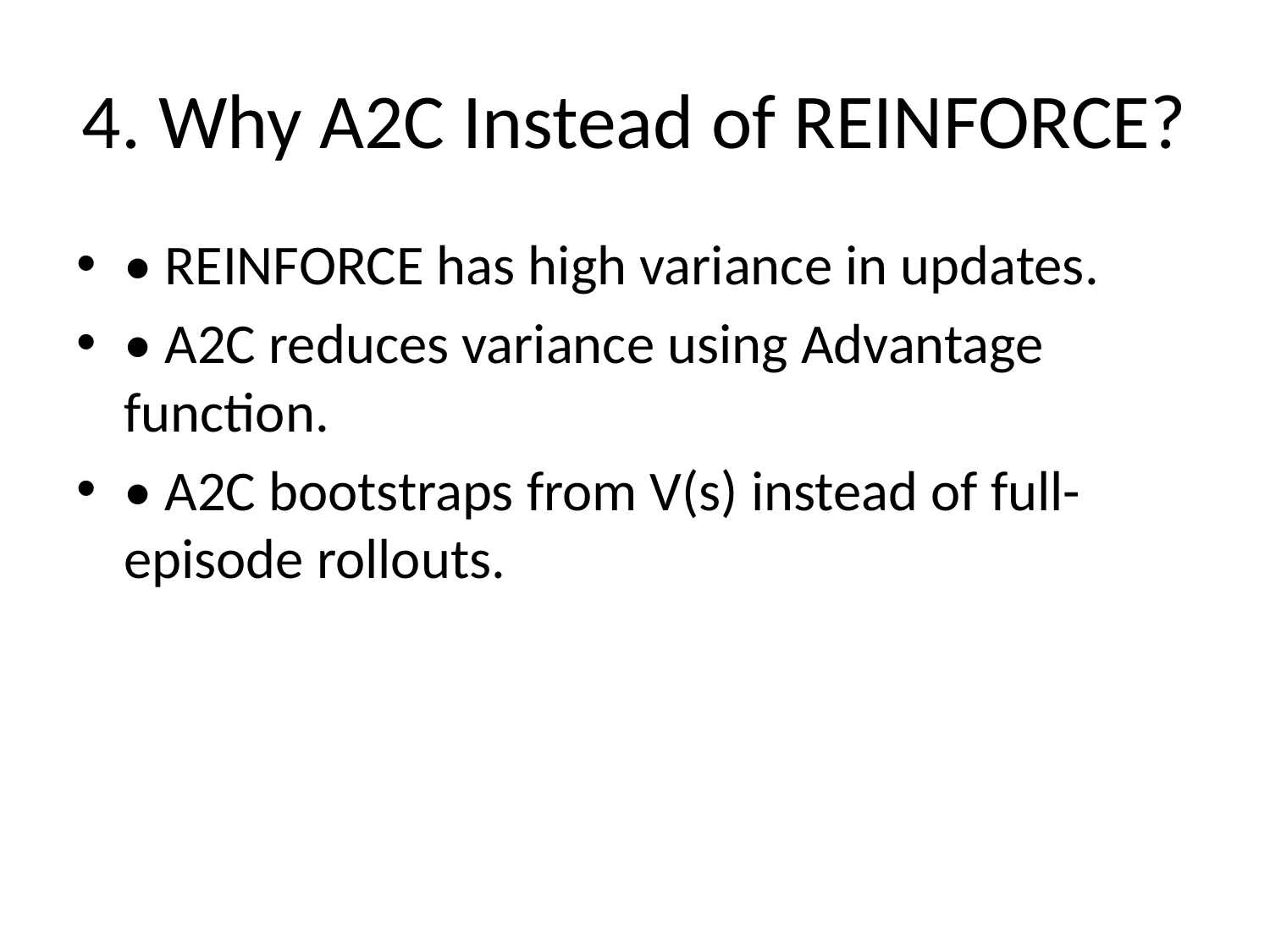

# 4. Why A2C Instead of REINFORCE?
• REINFORCE has high variance in updates.
• A2C reduces variance using Advantage function.
• A2C bootstraps from V(s) instead of full-episode rollouts.